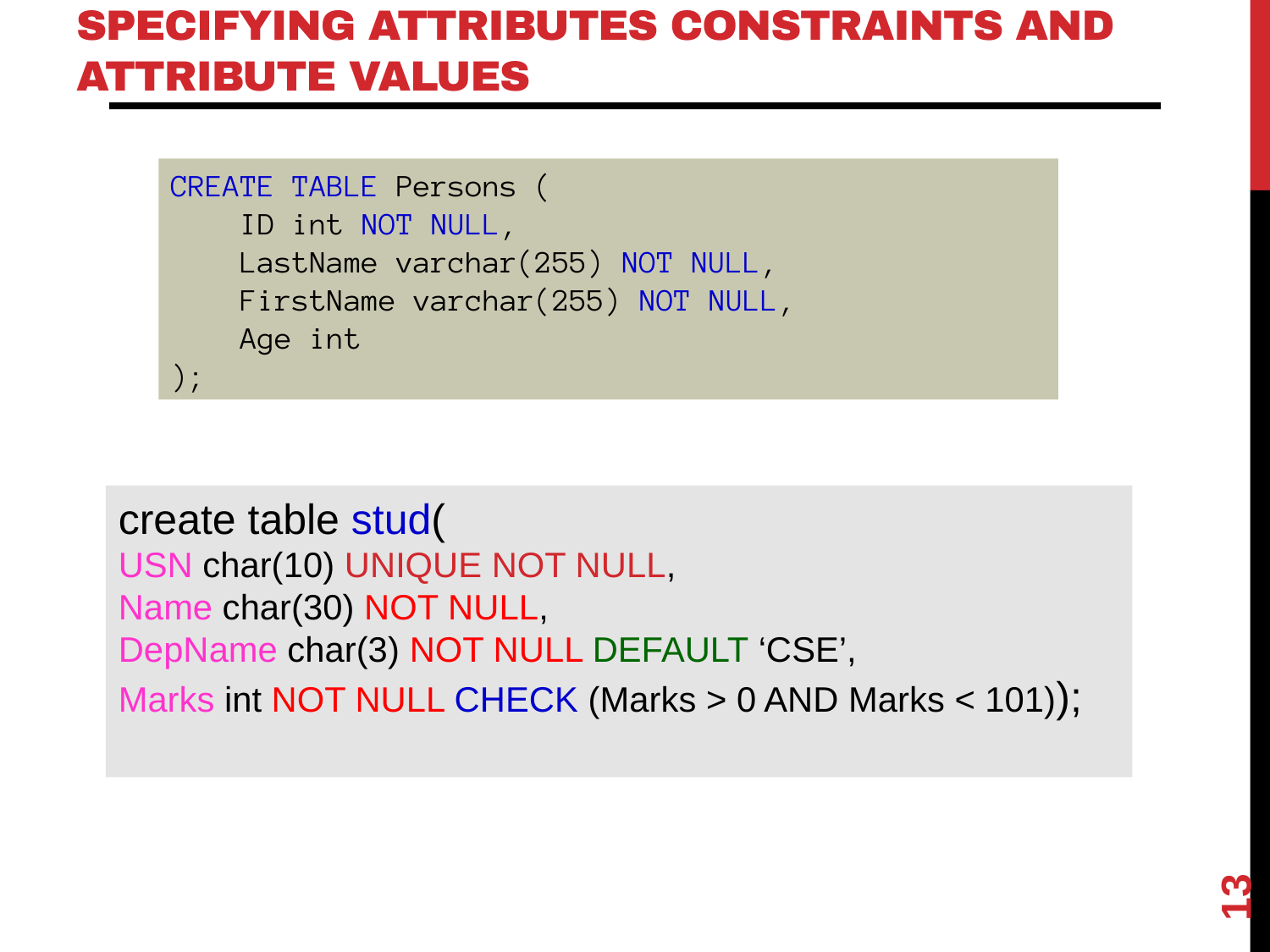

# Specifying Attributes constraints and Attribute values

CREATE TABLE Persons (
    ID int NOT NULL,
    LastName varchar(255) NOT NULL,
    FirstName varchar(255) NOT NULL,
    Age int
);
create table stud(
USN char(10) UNIQUE NOT NULL,
Name char(30) NOT NULL,
DepName char(3) NOT NULL DEFAULT ‘CSE’,
Marks int NOT NULL CHECK (Marks > 0 AND Marks < 101));

13